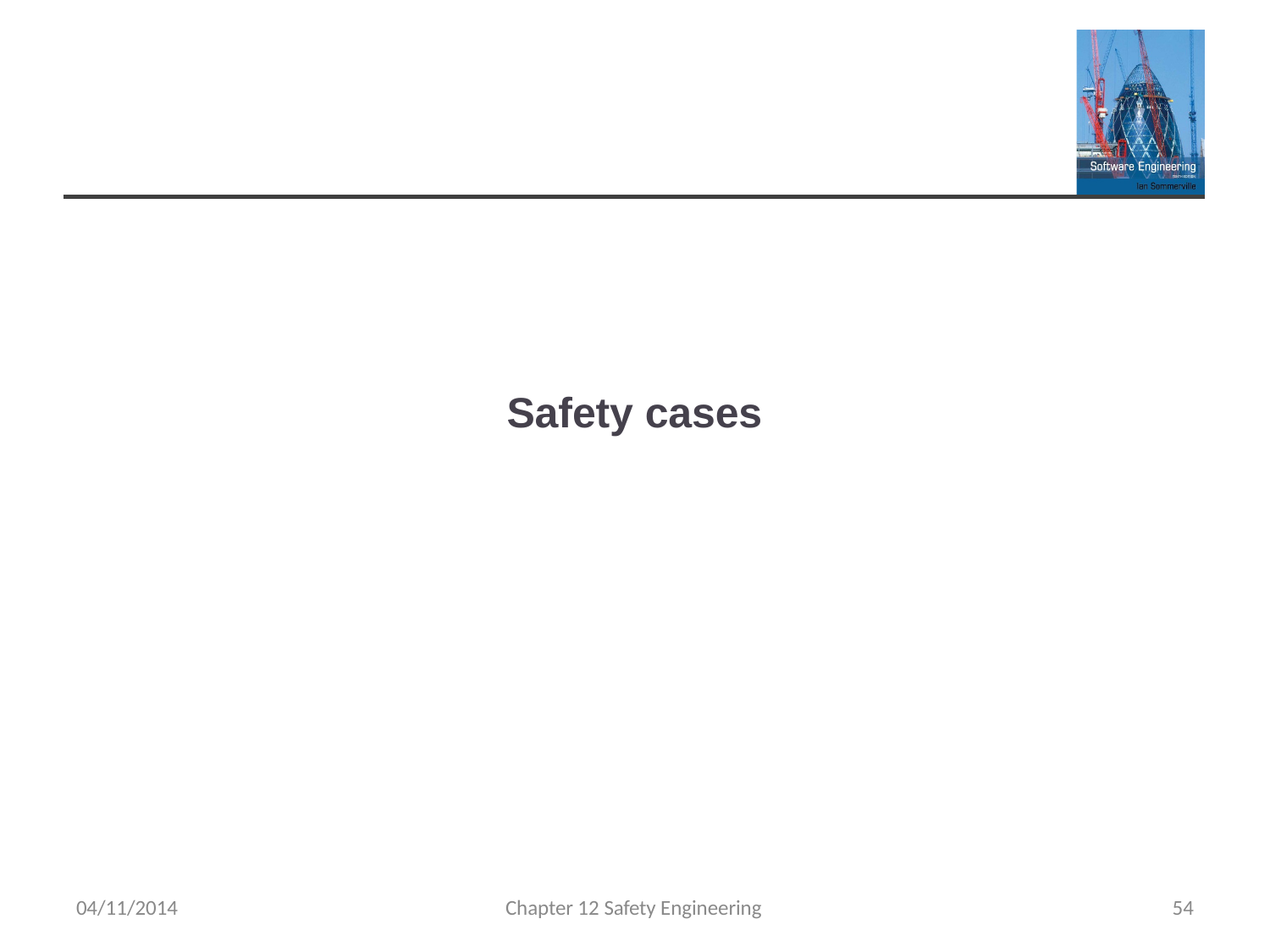

# Safety cases
04/11/2014
Chapter 12 Safety Engineering
54